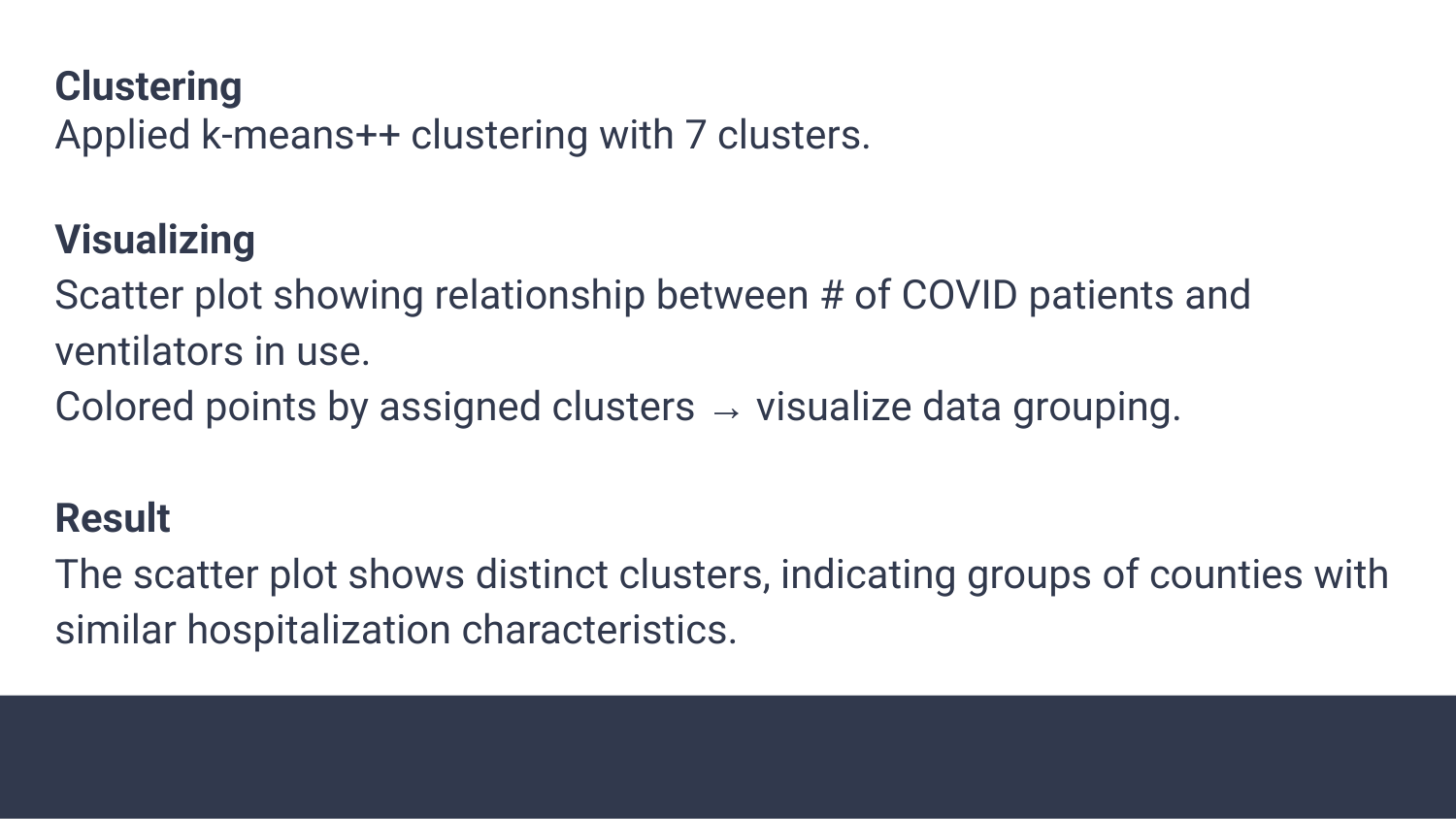

Clustering
Applied k-means++ clustering with 7 clusters.

Visualizing
Scatter plot showing relationship between # of COVID patients and ventilators in use.
Colored points by assigned clusters → visualize data grouping.

Result
The scatter plot shows distinct clusters, indicating groups of counties with similar hospitalization characteristics.